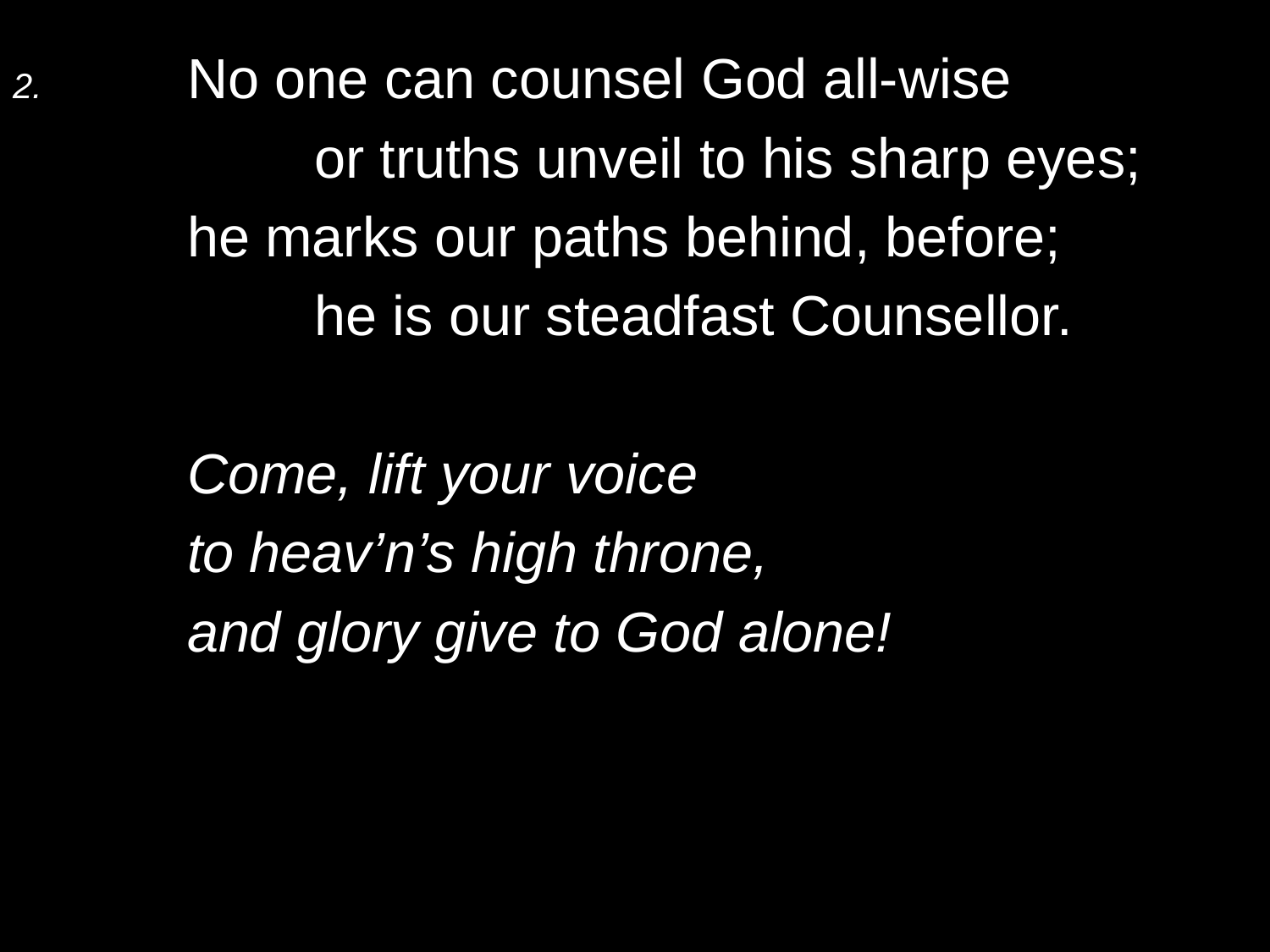

2.	No one can counsel God all-wise
		or truths unveil to his sharp eyes;
	he marks our paths behind, before;
		he is our steadfast Counsellor.

	Come, lift your voice
	to heav’n’s high throne,
	and glory give to God alone!